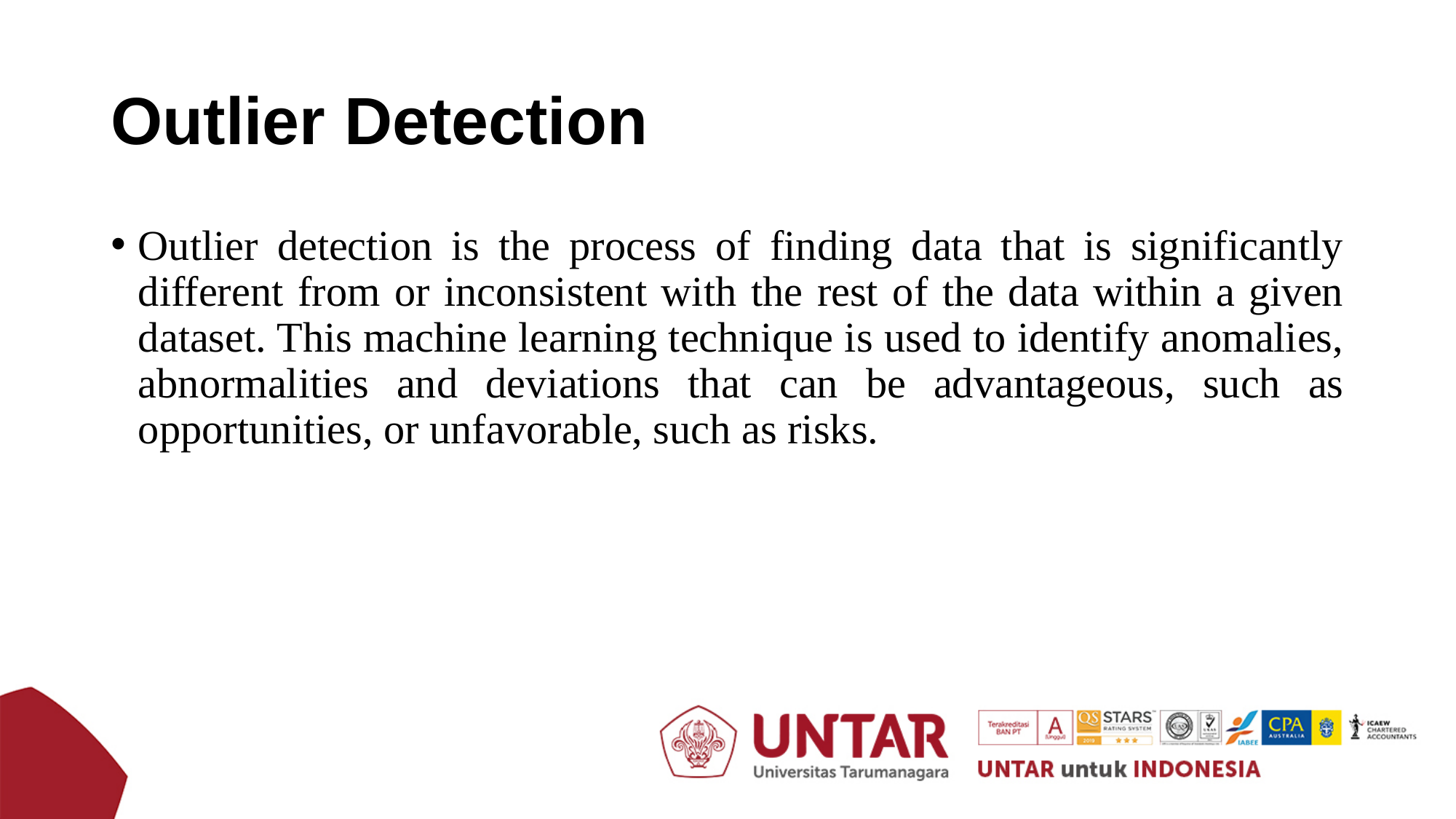

# Outlier Detection
Outlier detection is the process of finding data that is significantly different from or inconsistent with the rest of the data within a given dataset. This machine learning technique is used to identify anomalies, abnormalities and deviations that can be advantageous, such as opportunities, or unfavorable, such as risks.